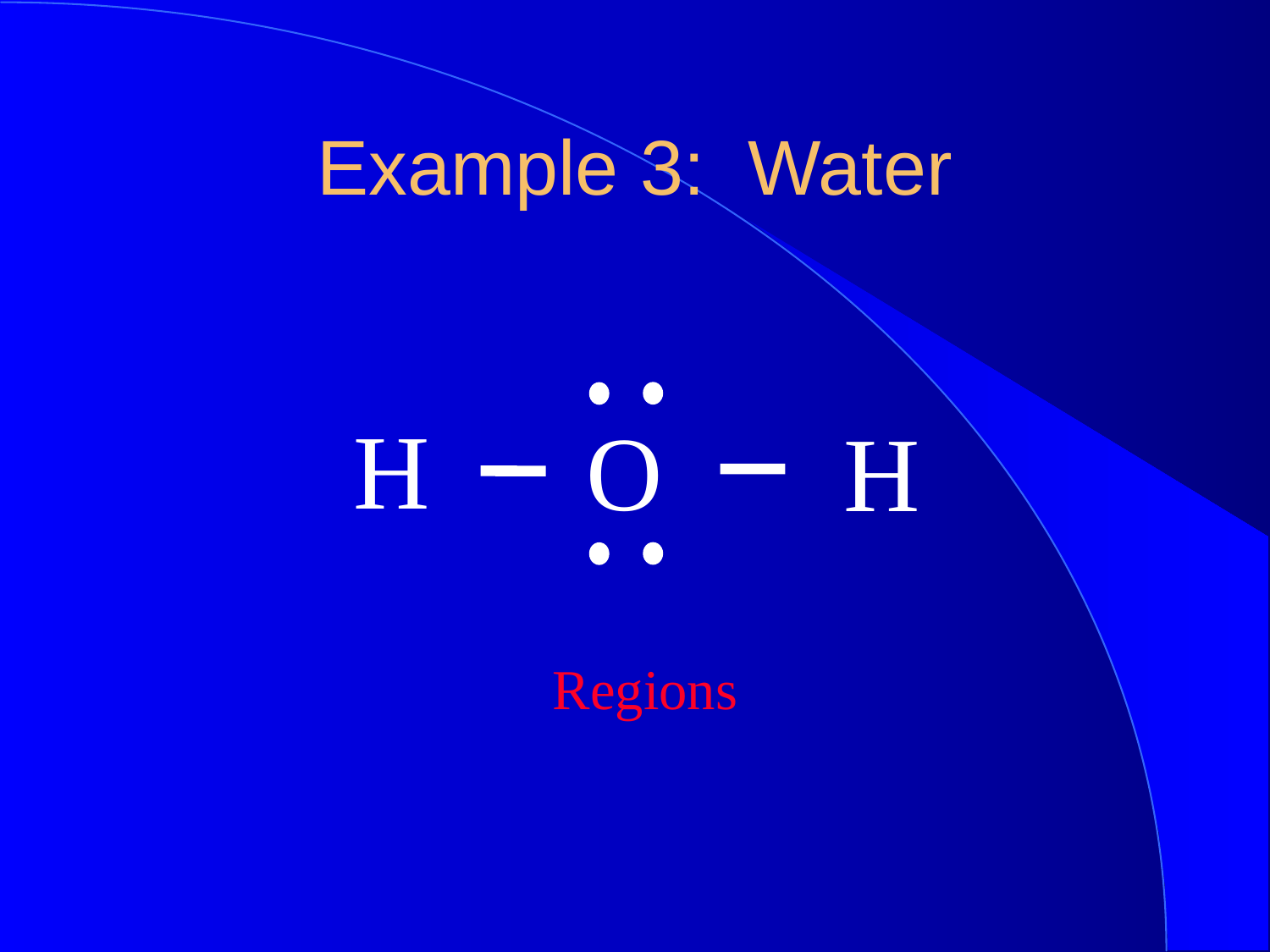

Example 3:  Water

H
O
H

Regions